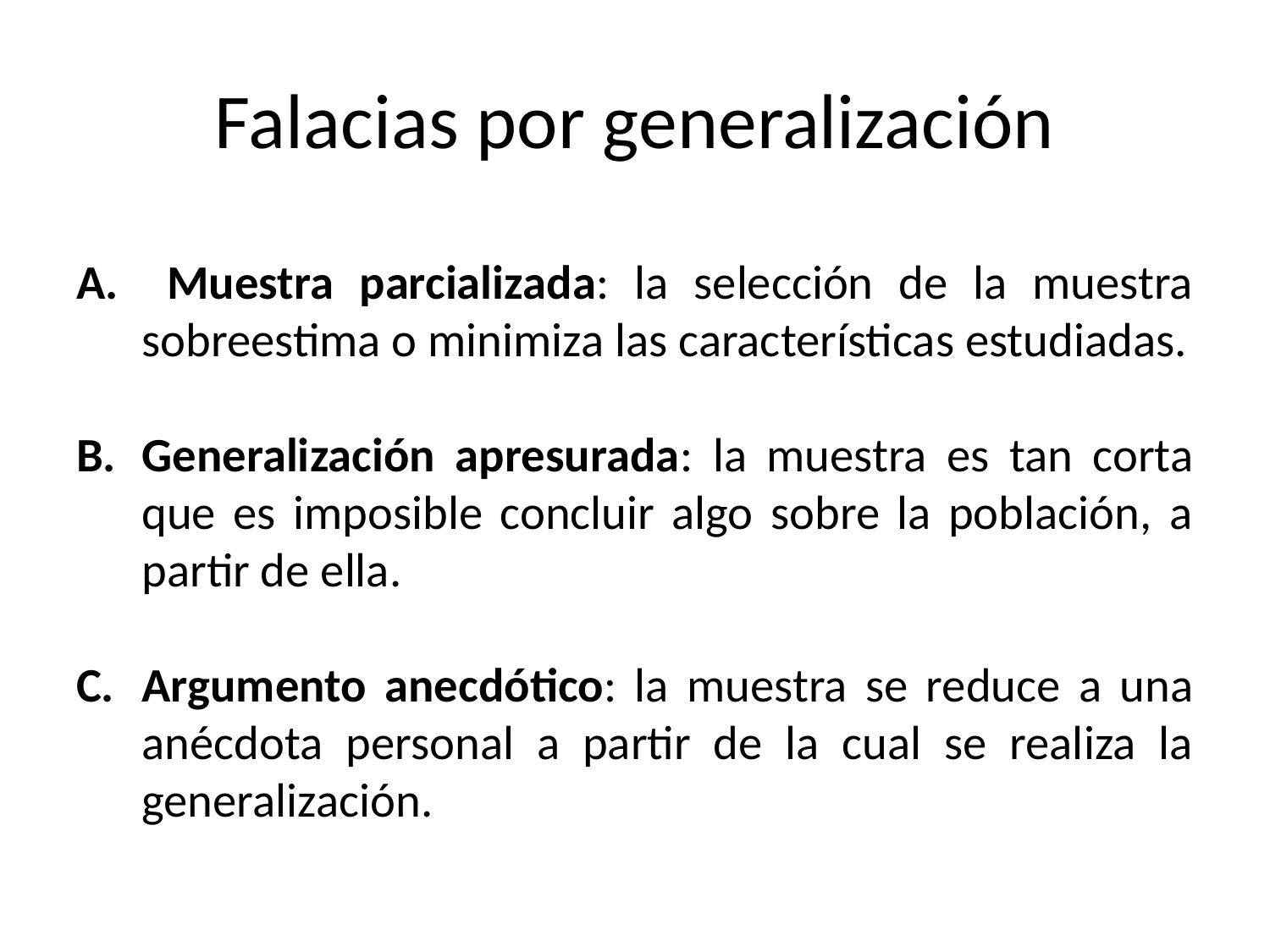

# Falacias por generalización
 Muestra parcializada: la selección de la muestra sobreestima o minimiza las características estudiadas.

Generalización apresurada: la muestra es tan corta que es imposible concluir algo sobre la población, a partir de ella.

Argumento anecdótico: la muestra se reduce a una anécdota personal a partir de la cual se realiza la generalización.